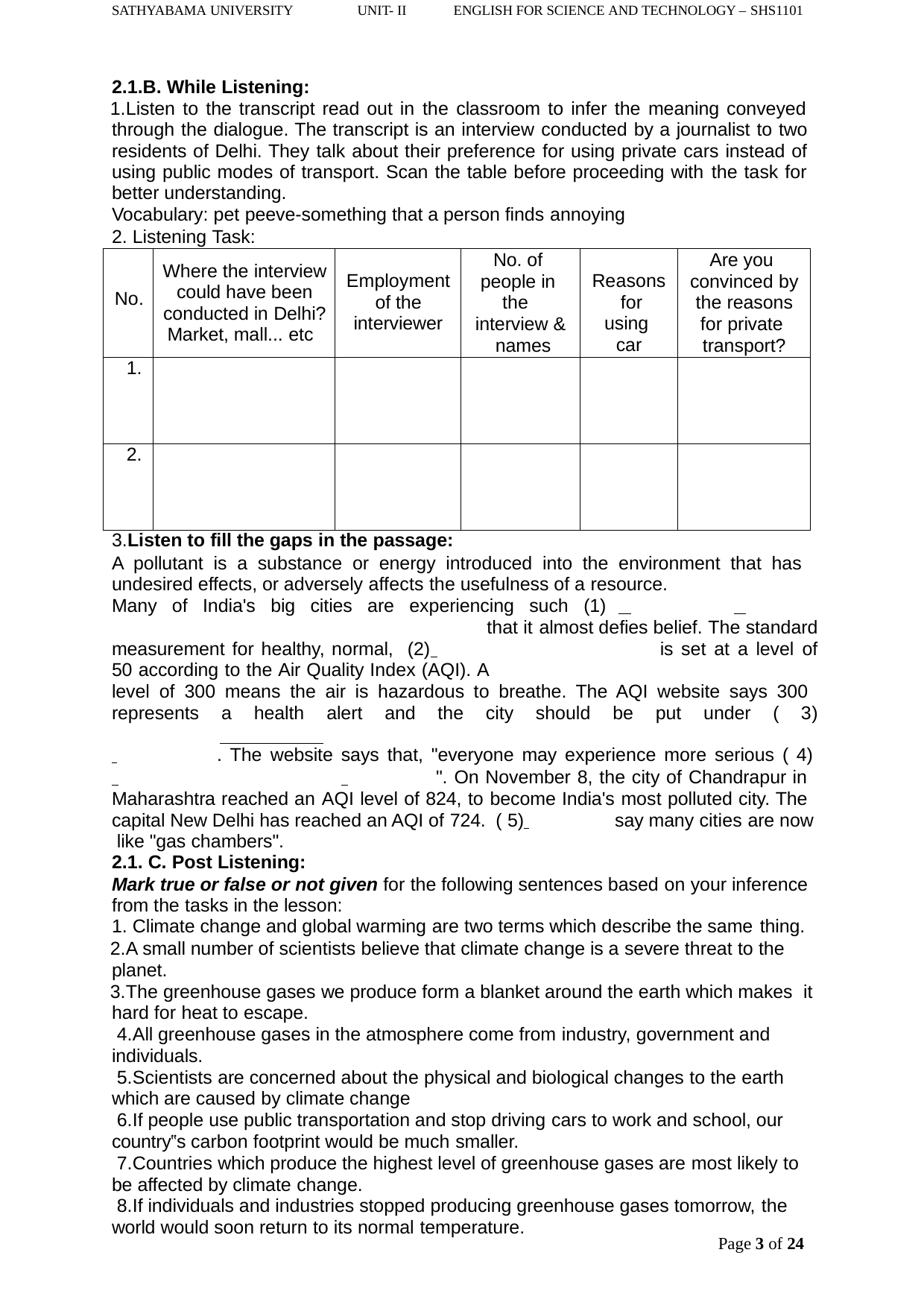

SATHYABAMA UNIVERSITY
UNIT- II
ENGLISH FOR SCIENCE AND TECHNOLOGY – SHS1101
2.1.B. While Listening:
Listen to the transcript read out in the classroom to infer the meaning conveyed  through the dialogue. The transcript is an interview conducted by a journalist to two  residents of Delhi. They talk about their preference for using private cars instead of  using public modes of transport. Scan the table before proceeding with the task for  better understanding.
Vocabulary: pet peeve-something that a person finds annoying
Listening Task:
| No. | Where the interview could have been conducted in Delhi? Market, mall... etc | Employment of the interviewer | No. of people in the interview & names | Reasons for using car | Are you convinced by the reasons for private transport? |
| --- | --- | --- | --- | --- | --- |
| 1. |  |  |  |  |  |
| 2. |  |  |  |  |  |
3.Listen to fill the gaps in the passage:
A pollutant is a substance or energy introduced into the environment that has  undesired effects, or adversely affects the usefulness of a resource.
Many of India's big cities are experiencing such (1)  	  	  	                                                 that it almost defies belief. The standard measurement for healthy, normal,  (2) 	is set at a level of 50 according to the Air Quality Index (AQI). A
level of 300 means the air is hazardous to breathe. The AQI website says 300  represents  a  health  alert  and  the  city  should  be  put  under  (  3)
 	. The website says that, "everyone may experience more serious ( 4)
 		 	". On November 8, the city of Chandrapur in  Maharashtra reached an AQI level of 824, to become India's most polluted city. The  capital New Delhi has reached an AQI of 724. ( 5) 	say many cities are now  like "gas chambers".
2.1. C. Post Listening:
Mark true or false or not given for the following sentences based on your inference  from the tasks in the lesson:
Climate change and global warming are two terms which describe the same thing.
A small number of scientists believe that climate change is a severe threat to the  planet.
The greenhouse gases we produce form a blanket around the earth which makes  it hard for heat to escape.
All greenhouse gases in the atmosphere come from industry, government and  individuals.
Scientists are concerned about the physical and biological changes to the earth  which are caused by climate change
If people use public transportation and stop driving cars to work and school, our  country‟s carbon footprint would be much smaller.
Countries which produce the highest level of greenhouse gases are most likely to  be affected by climate change.
If individuals and industries stopped producing greenhouse gases tomorrow, the  world would soon return to its normal temperature.

Page 3 of 24